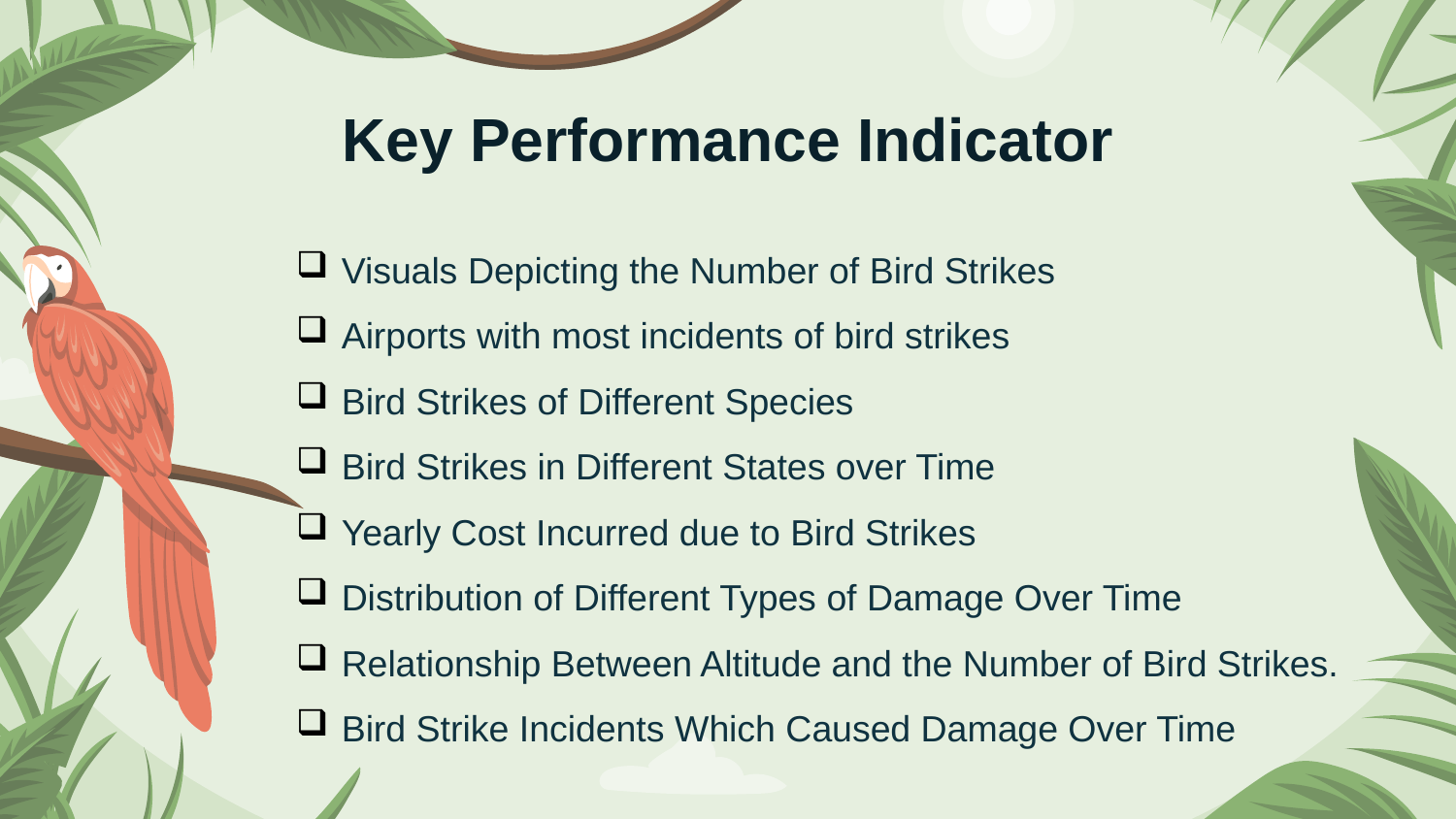

# Key Performance Indicator

Visuals Depicting the Number of Bird Strikes
Airports with most incidents of bird strikes
Bird Strikes of Different Species
Bird Strikes in Different States over Time
Yearly Cost Incurred due to Bird Strikes
Distribution of Different Types of Damage Over Time
Relationship Between Altitude and the Number of Bird Strikes.
Bird Strike Incidents Which Caused Damage Over Time